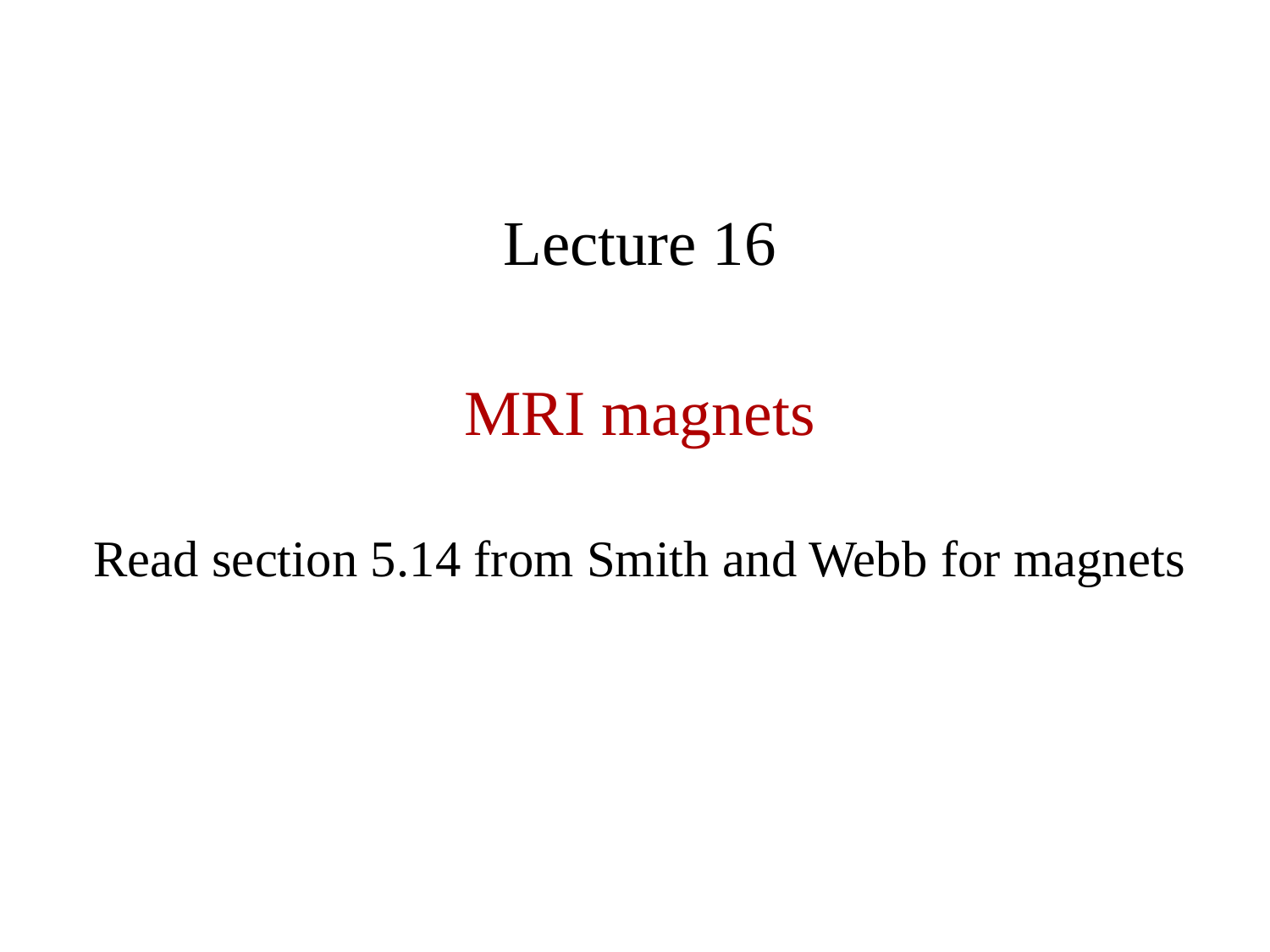

Lecture 16
MRI magnets
Read section 5.14 from Smith and Webb for magnets